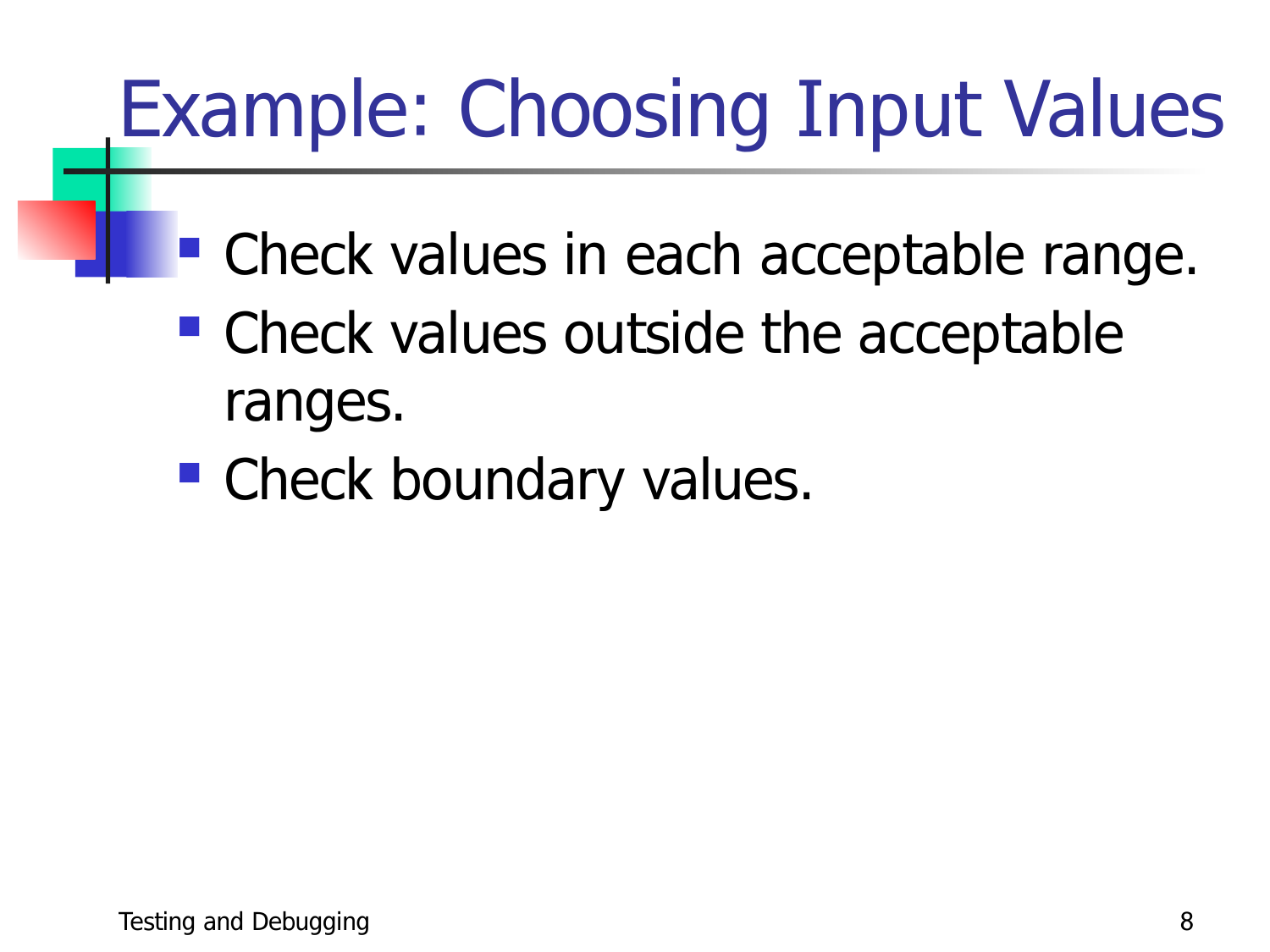

# Example: Choosing Input Values
Check values in each acceptable range.
Check values outside the acceptable ranges.
Check boundary values.
Testing and Debugging
8